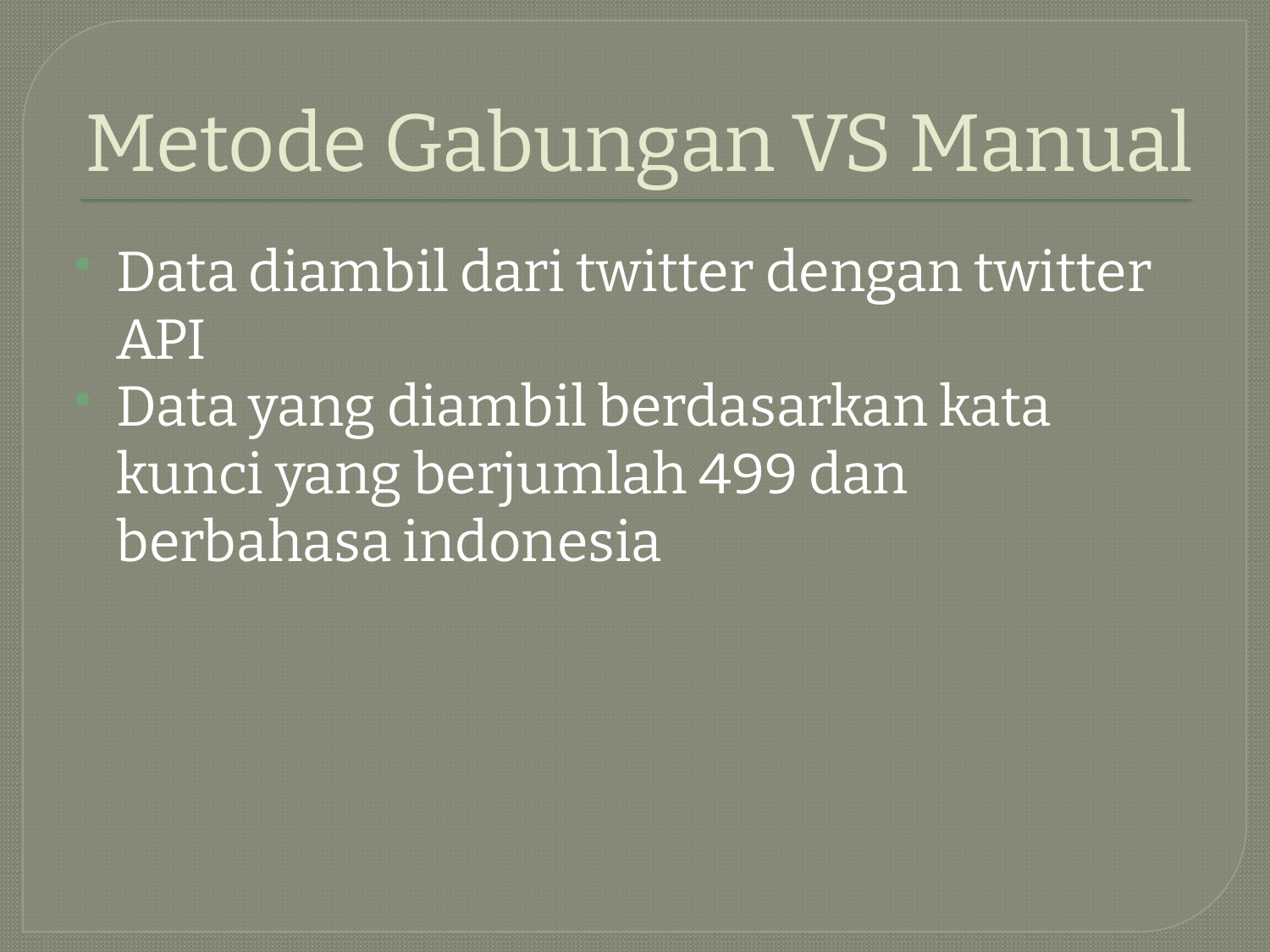

# Metode Gabungan VS Manual
Data diambil dari twitter dengan twitter API
Data yang diambil berdasarkan kata kunci yang berjumlah 499 dan berbahasa indonesia